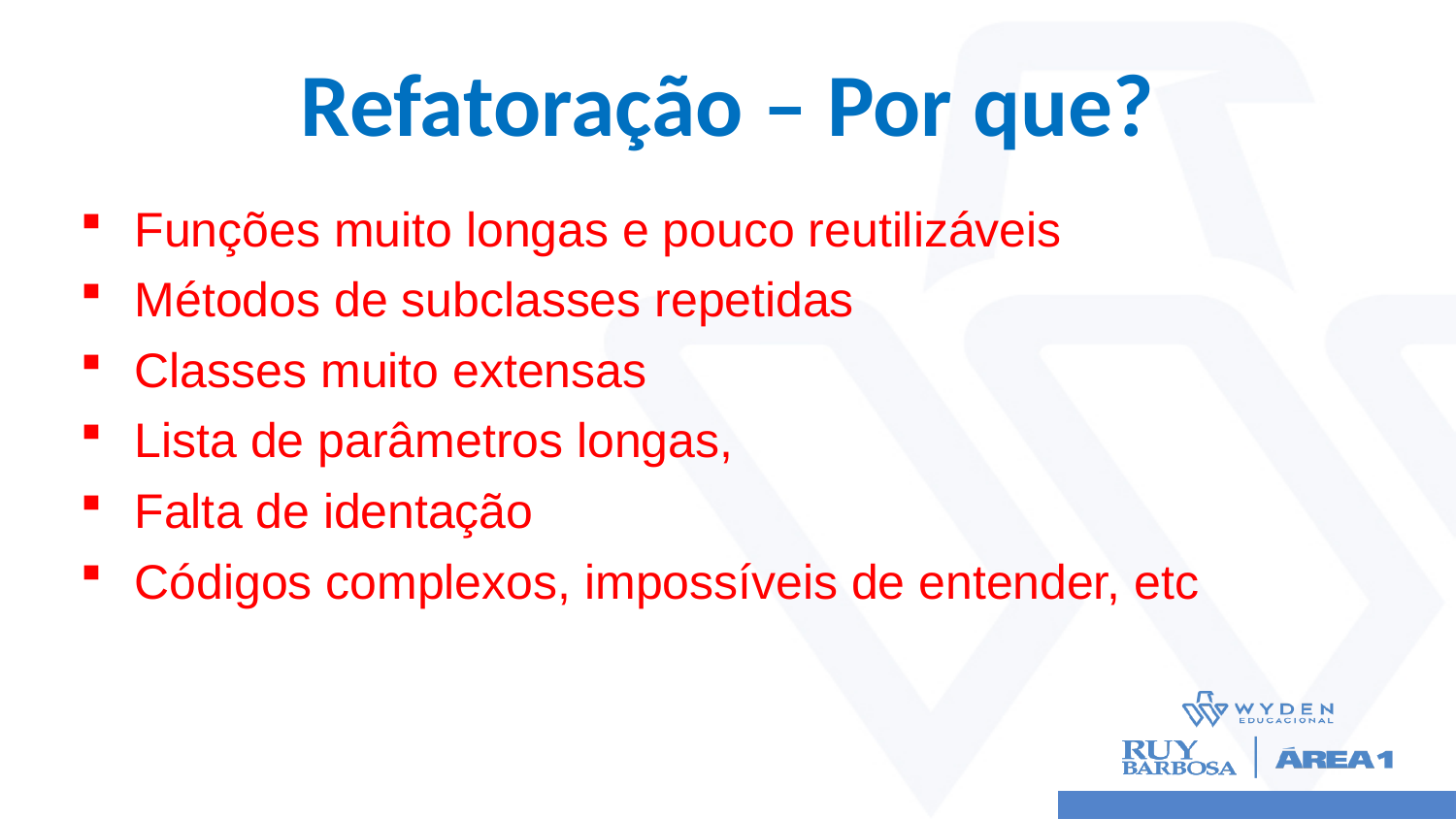

# Refatoração – Por que?
Funções muito longas e pouco reutilizáveis
Métodos de subclasses repetidas
Classes muito extensas
Lista de parâmetros longas,
Falta de identação
Códigos complexos, impossíveis de entender, etc